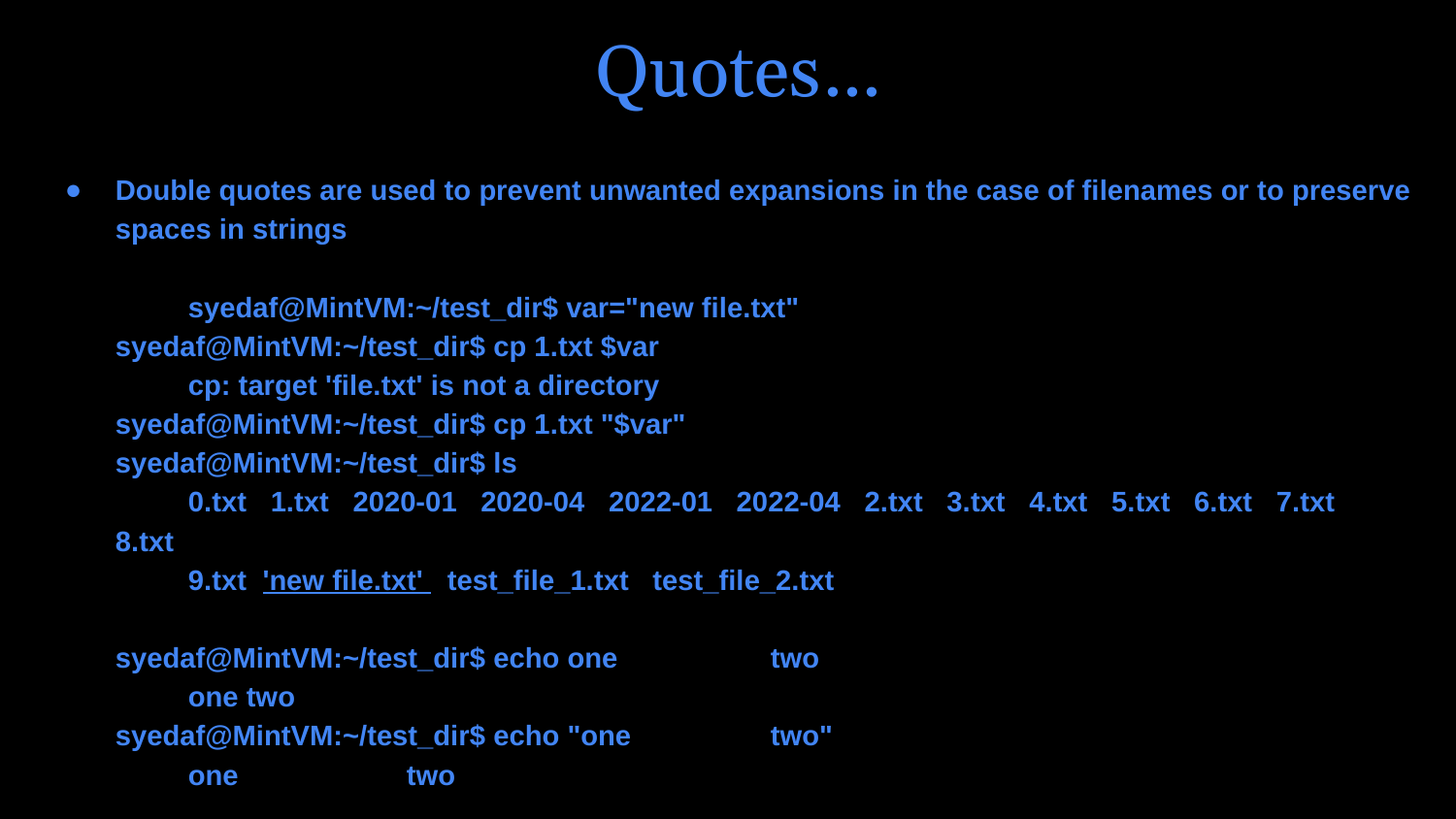

# Quotes…

Double quotes are used to prevent unwanted expansions in the case of filenames or to preserve spaces in strings

	syedaf@MintVM:~/test_dir$ var="new file.txt"
syedaf@MintVM:~/test_dir$ cp 1.txt $var
cp: target 'file.txt' is not a directory
syedaf@MintVM:~/test_dir$ cp 1.txt "$var"
syedaf@MintVM:~/test_dir$ ls
0.txt   1.txt   2020-01   2020-04   2022-01   2022-04   2.txt   3.txt   4.txt   5.txt   6.txt   7.txt   8.txt
9.txt  'new file.txt'   test_file_1.txt   test_file_2.txt

syedaf@MintVM:~/test_dir$ echo one     	two
one two
syedaf@MintVM:~/test_dir$ echo "one    	two"
one    	two